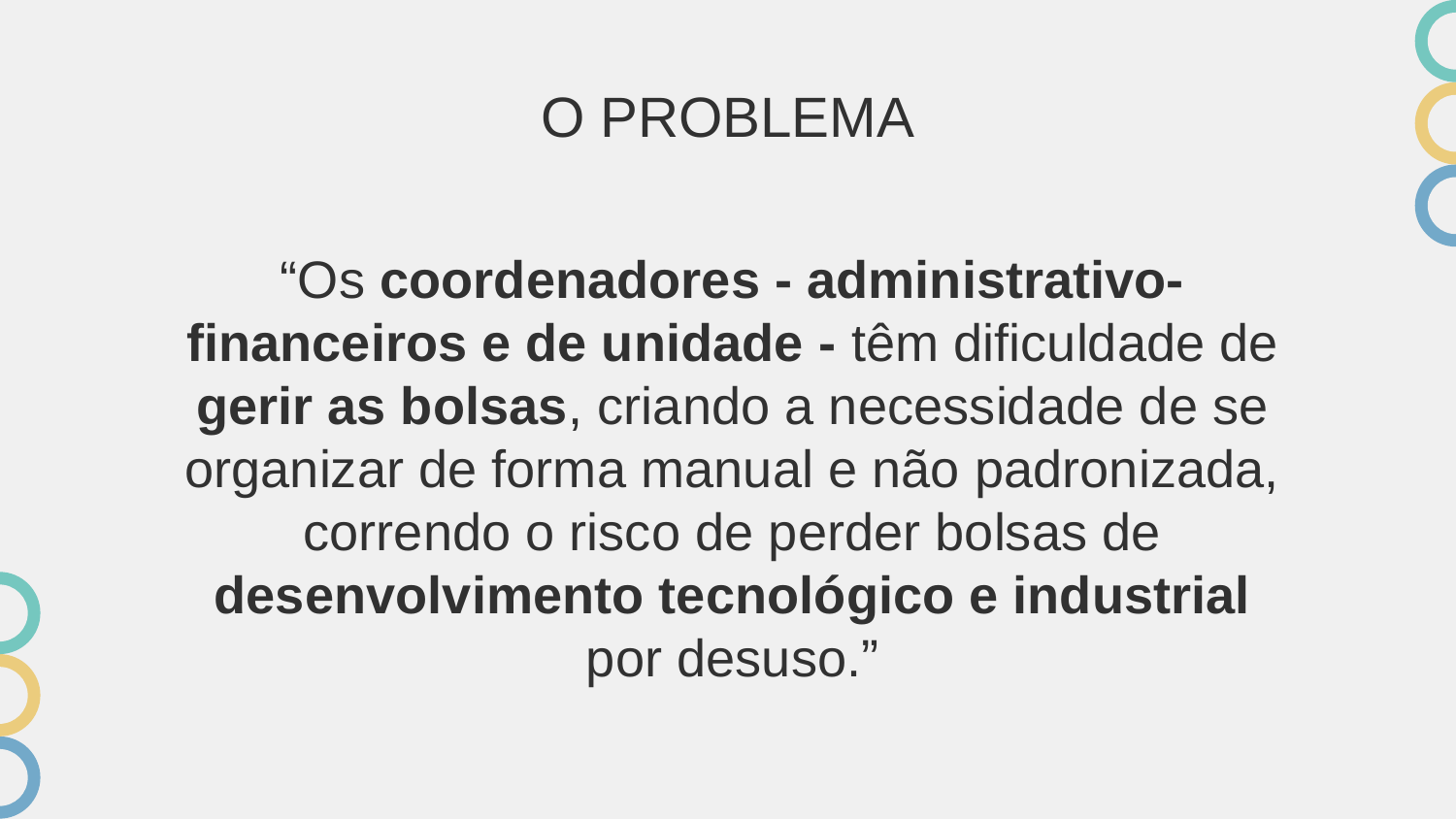

# O PROBLEMA
“Os coordenadores - administrativo-financeiros e de unidade - têm dificuldade de gerir as bolsas, criando a necessidade de se organizar de forma manual e não padronizada, correndo o risco de perder bolsas de desenvolvimento tecnológico e industrial por desuso.”